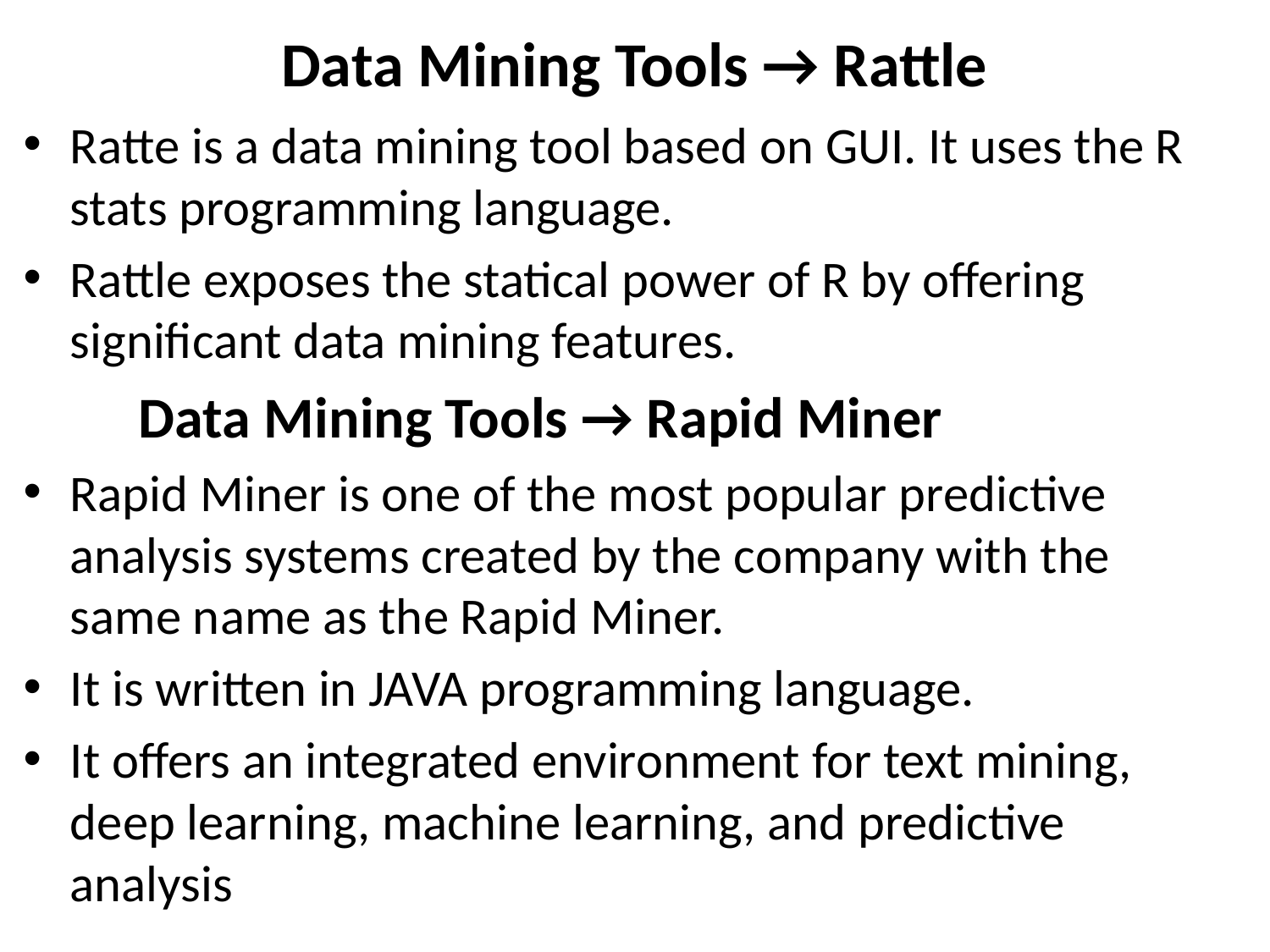

# Data Mining Tools → Rattle
Ratte is a data mining tool based on GUI. It uses the R stats programming language.
Rattle exposes the statical power of R by offering significant data mining features.
	Data Mining Tools → Rapid Miner
Rapid Miner is one of the most popular predictive analysis systems created by the company with the same name as the Rapid Miner.
It is written in JAVA programming language.
It offers an integrated environment for text mining, deep learning, machine learning, and predictive analysis